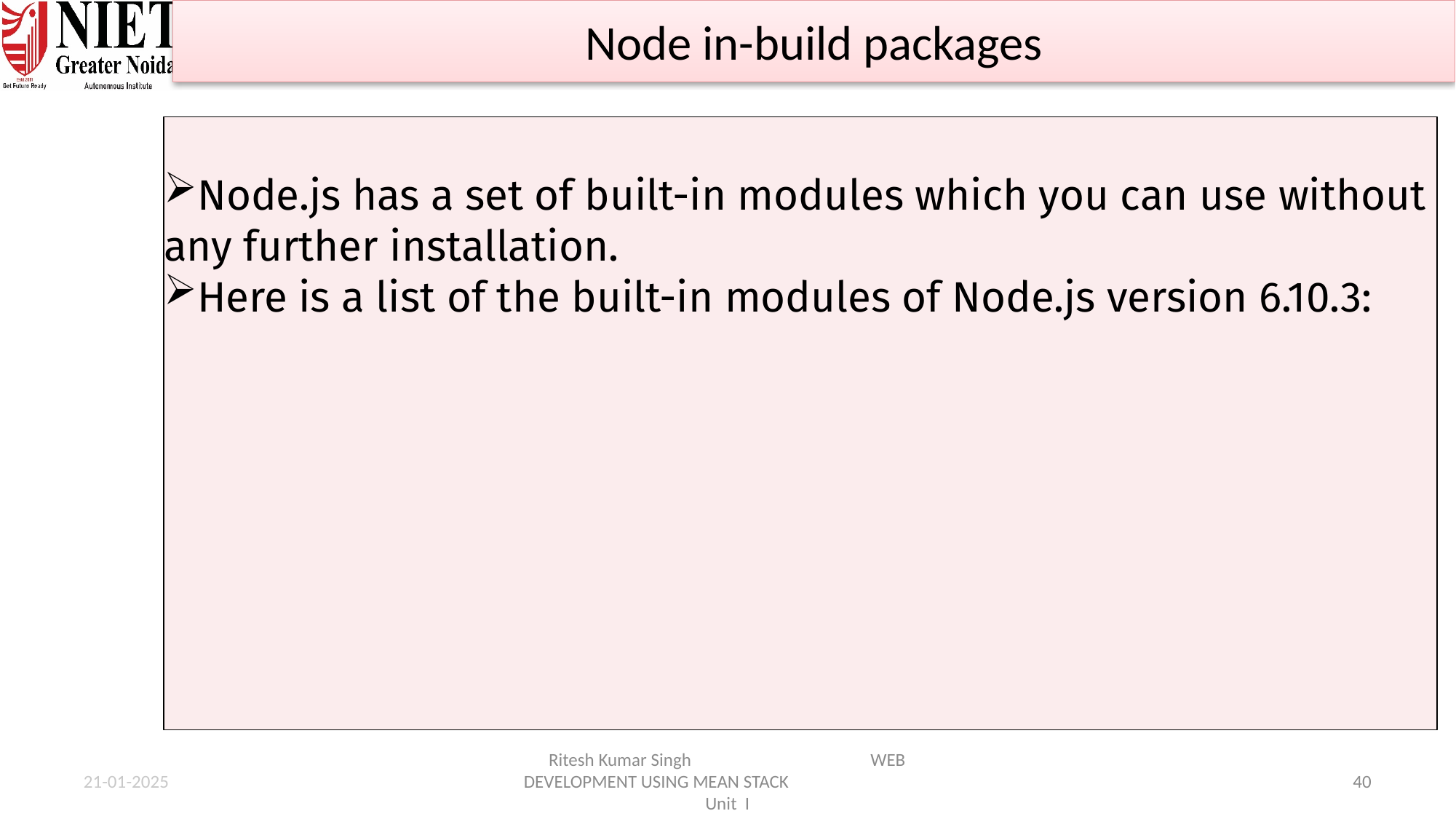

Node in-build packages

Node.js has a set of built-in modules which you can use without any further installation.
Here is a list of the built-in modules of Node.js version 6.10.3:

21-01-2025
Ritesh Kumar Singh                                           WEB DEVELOPMENT USING MEAN STACK                                   Unit  I
40